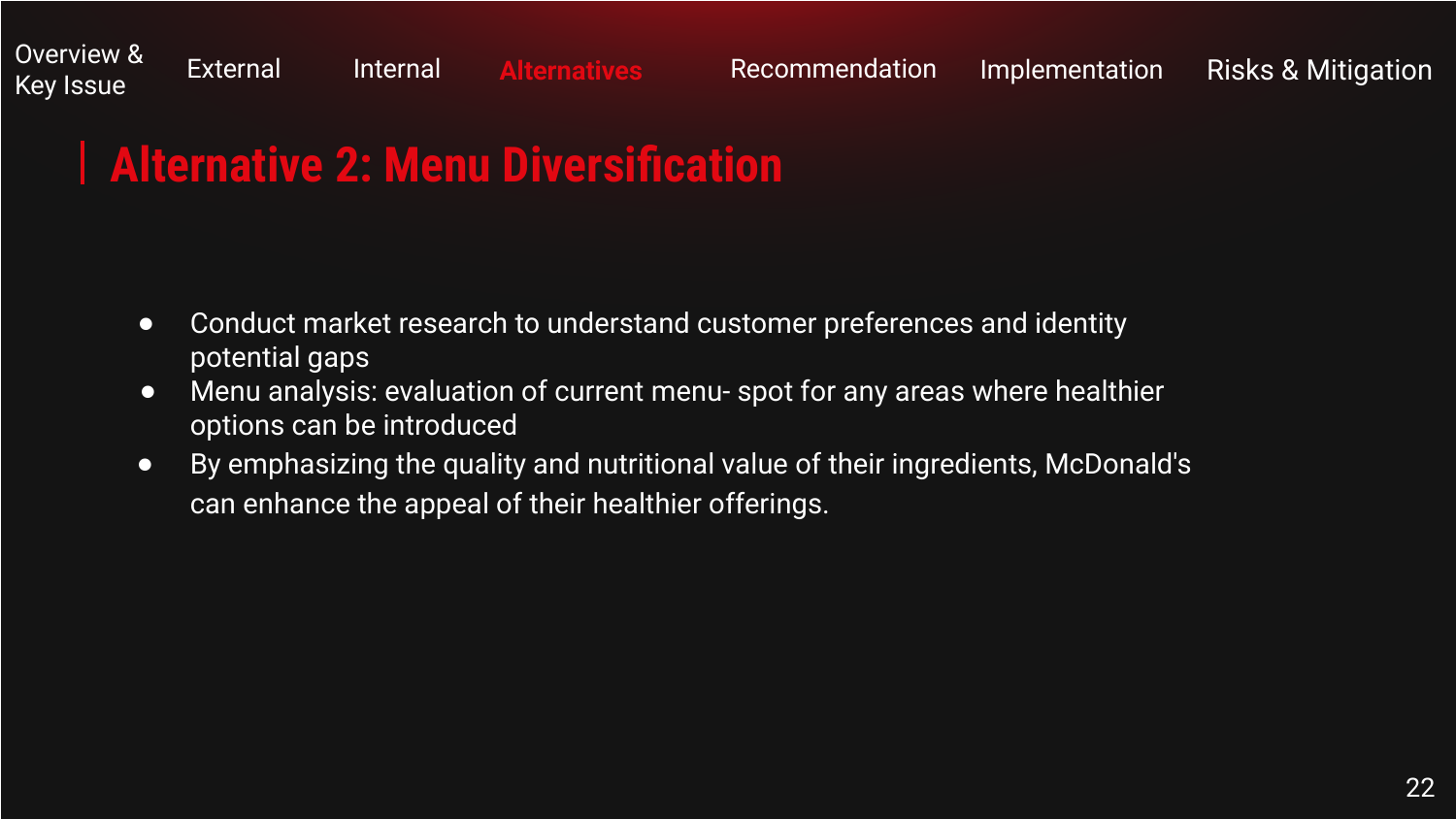

Risks & Mitigation
  External
Internal
Recommendation

Overview & Key Issue

Alternatives
Implementation
# Alternative 2: Menu Diversification
Conduct market research to understand customer preferences and identity potential gaps
Menu analysis: evaluation of current menu- spot for any areas where healthier options can be introduced
By emphasizing the quality and nutritional value of their ingredients, McDonald's can enhance the appeal of their healthier offerings.
22